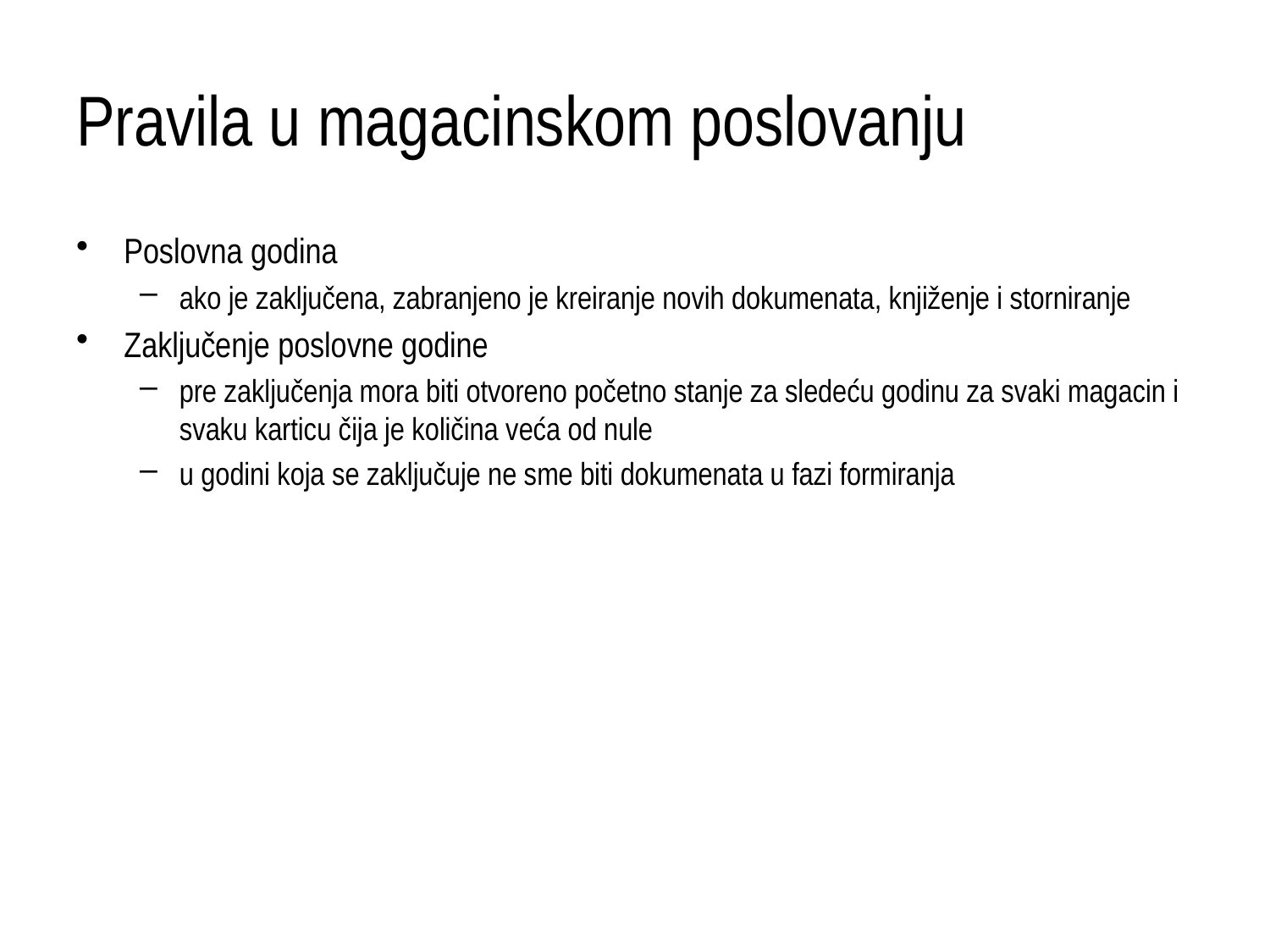

# Pravila u magacinskom poslovanju
Poslovna godina
ako je zaključena, zabranjeno je kreiranje novih dokumenata, knjiženje i storniranje
Zaključenje poslovne godine
pre zaključenja mora biti otvoreno početno stanje za sledeću godinu za svaki magacin i svaku karticu čija je količina veća od nule
u godini koja se zaključuje ne sme biti dokumenata u fazi formiranja